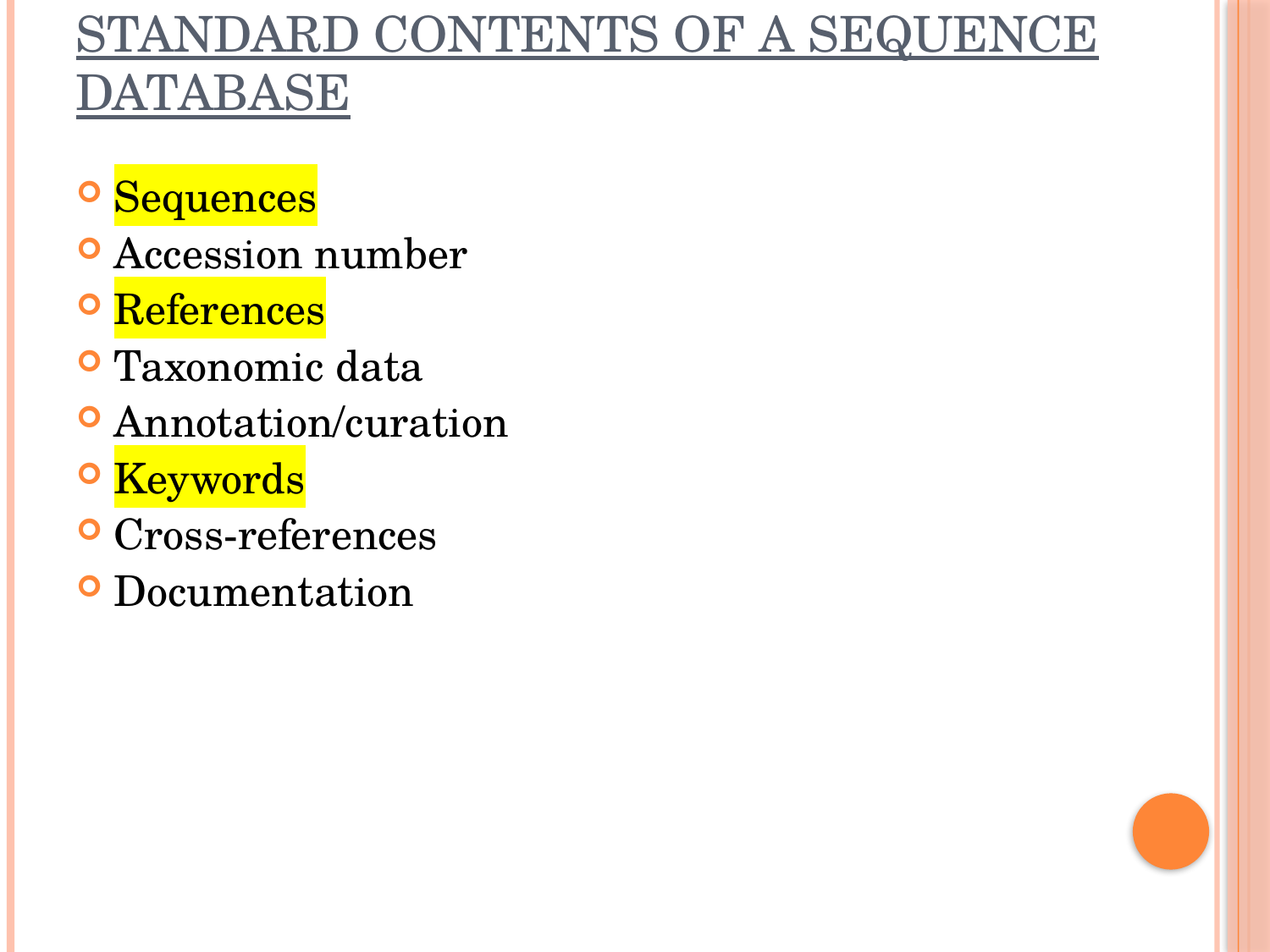

# Standard contents of a sequence database
Sequences
Accession number
References
Taxonomic data
Annotation/curation
Keywords
Cross-references
Documentation